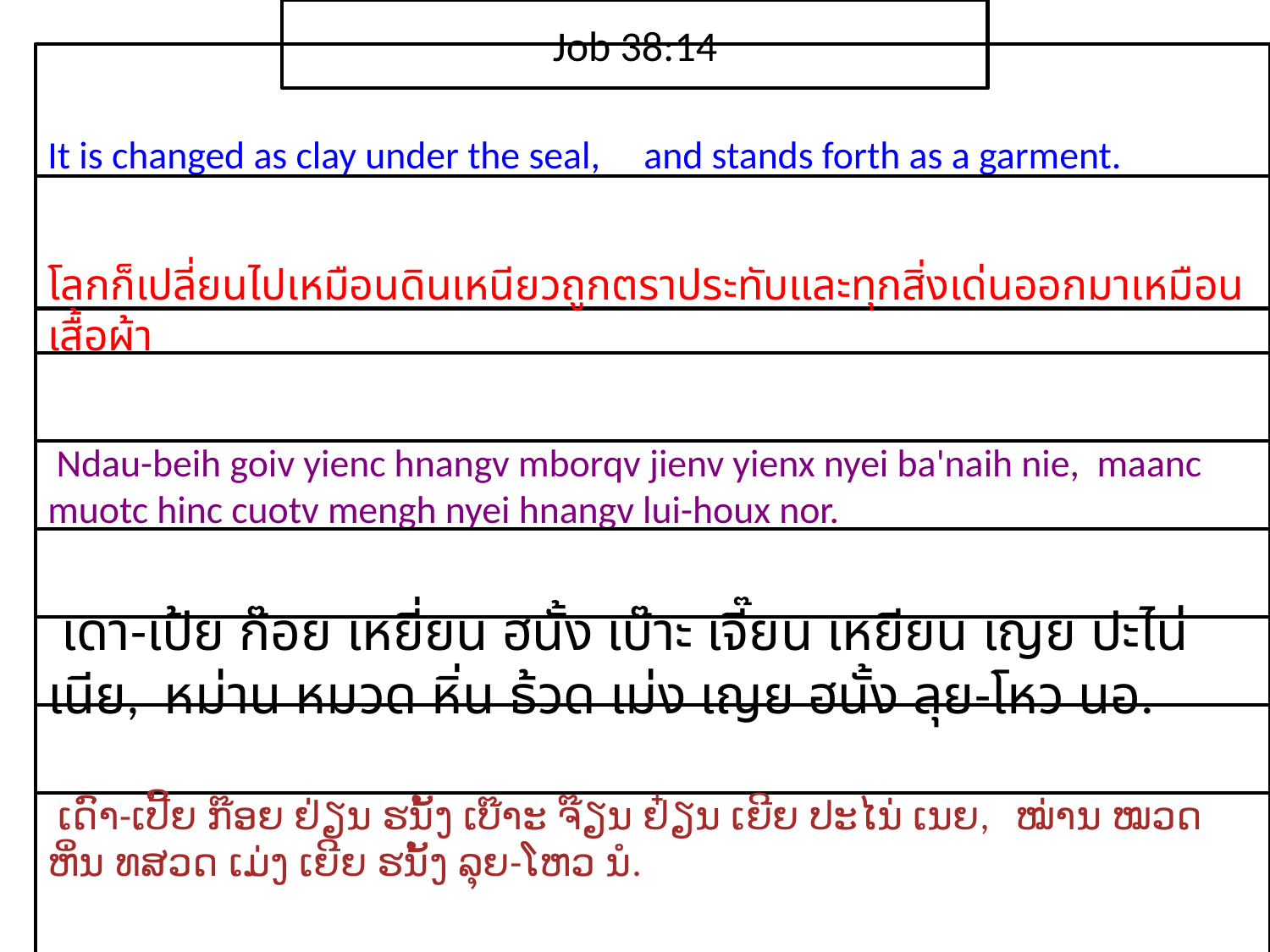

Job 38:14
It is changed as clay under the seal,     and stands forth as a garment.
โลก​ก็​เปลี่ยนไป​เหมือน​ดิน​เหนียว​ถูก​ตรา​ประทับและ​ทุก​สิ่ง​เด่น​ออกมา​เหมือน​เสื้อผ้า
 Ndau-beih goiv yienc hnangv mborqv jienv yienx nyei ba'naih nie,  maanc muotc hinc cuotv mengh nyei hnangv lui-houx nor.
 เดา-เป้ย ก๊อย เหยี่ยน ฮนั้ง เบ๊าะ เจี๊ยน เหยียน เญย ปะไน่ เนีย,  หม่าน หมวด หิ่น ธ้วด เม่ง เญย ฮนั้ง ลุย-โหว นอ.
 ເດົາ-ເປີ້ຍ ກ໊ອຍ ຢ່ຽນ ຮນັ້ງ ເບ໊າະ ຈ໊ຽນ ຢ໋ຽນ ເຍີຍ ປະໄນ່ ເນຍ,   ໝ່ານ ໝວດ ຫິ່ນ ທສວດ ເມ່ງ ເຍີຍ ຮນັ້ງ ລຸຍ-ໂຫວ ນໍ.